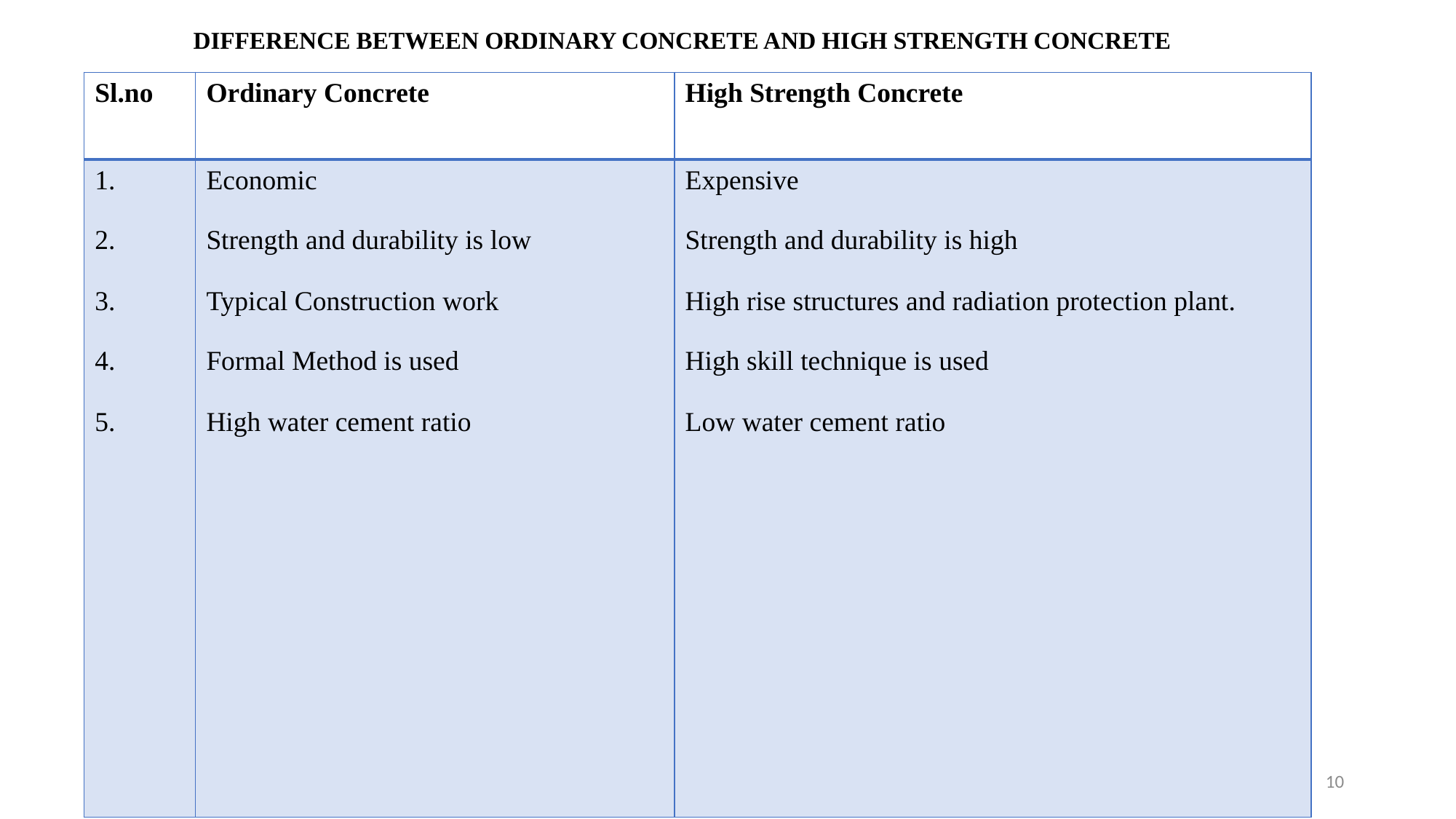

DIFFERENCE BETWEEN ORDINARY CONCRETE AND HIGH STRENGTH CONCRETE
| Sl.no | Ordinary Concrete | High Strength Concrete |
| --- | --- | --- |
| 1. 2. 3. 4. 5. | Economic Strength and durability is low Typical Construction work Formal Method is used High water cement ratio | Expensive Strength and durability is high High rise structures and radiation protection plant. High skill technique is used Low water cement ratio |
10